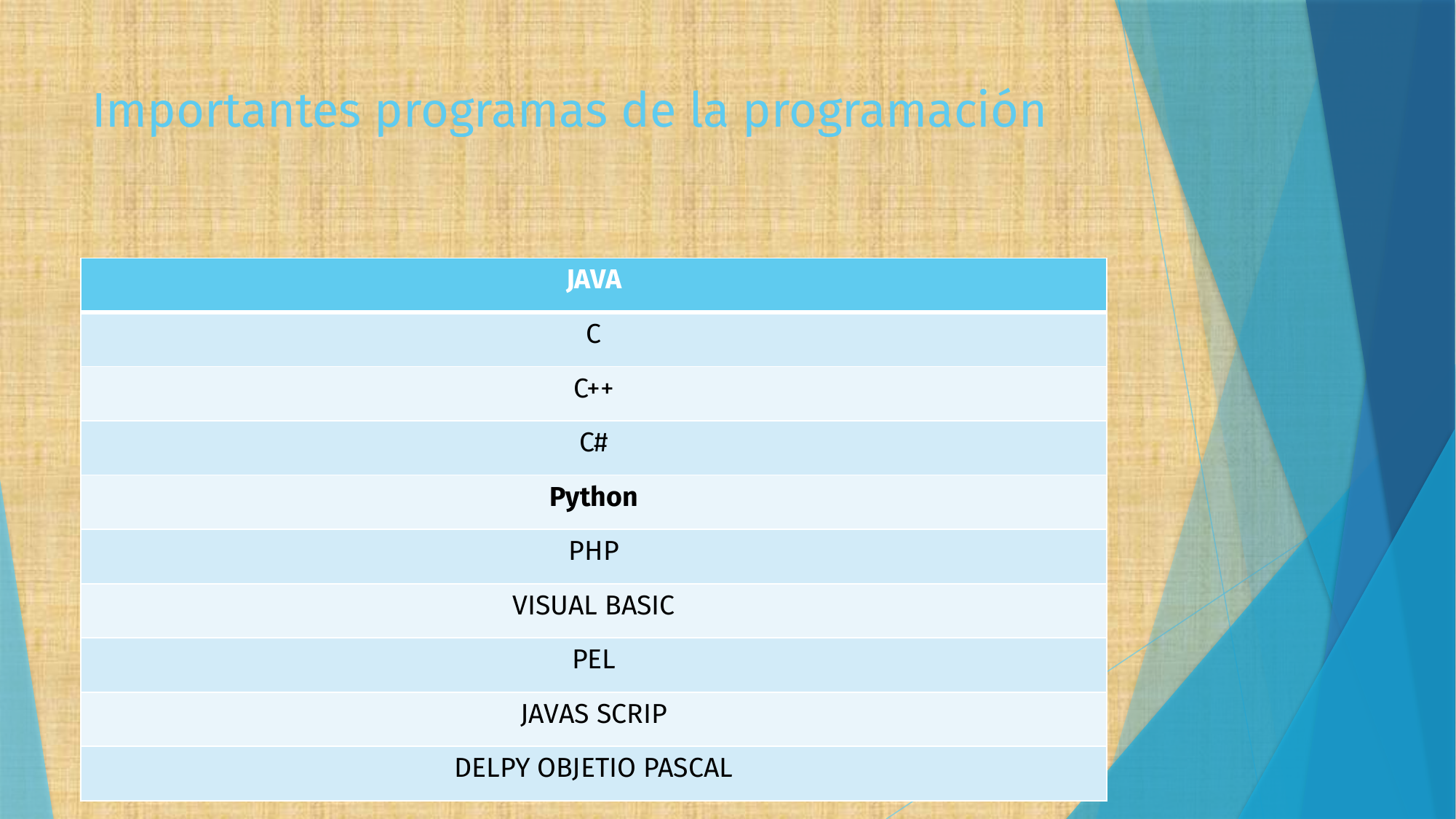

# Importantes programas de la programación
| JAVA |
| --- |
| C |
| C++ |
| C# |
| Python |
| PHP |
| VISUAL BASIC |
| PEL |
| JAVAS SCRIP |
| DELPY OBJETIO PASCAL |